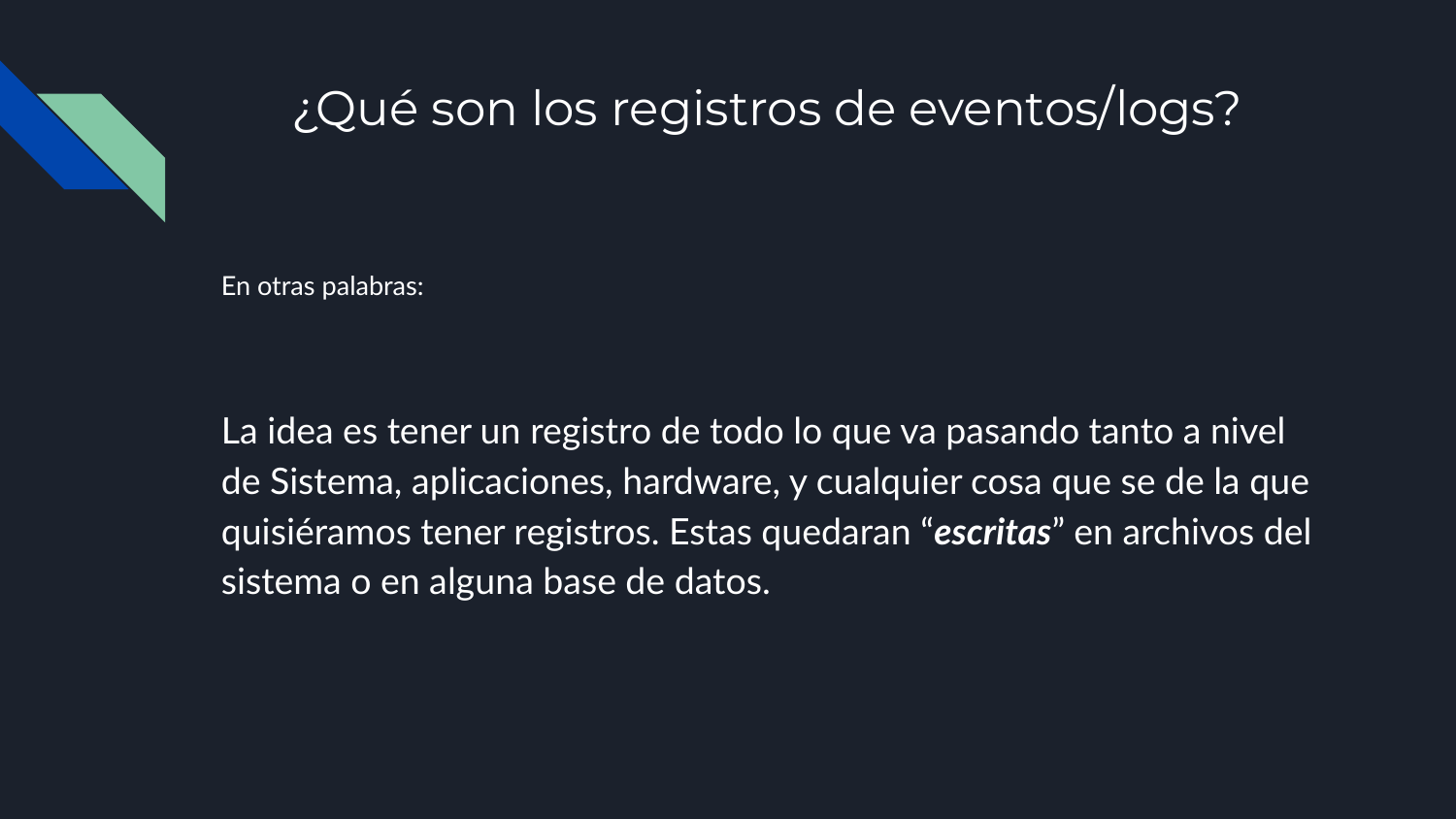

# ¿Qué son los registros de eventos/logs?
En otras palabras:

La idea es tener un registro de todo lo que va pasando tanto a nivel de Sistema, aplicaciones, hardware, y cualquier cosa que se de la que quisiéramos tener registros. Estas quedaran “escritas” en archivos del sistema o en alguna base de datos.